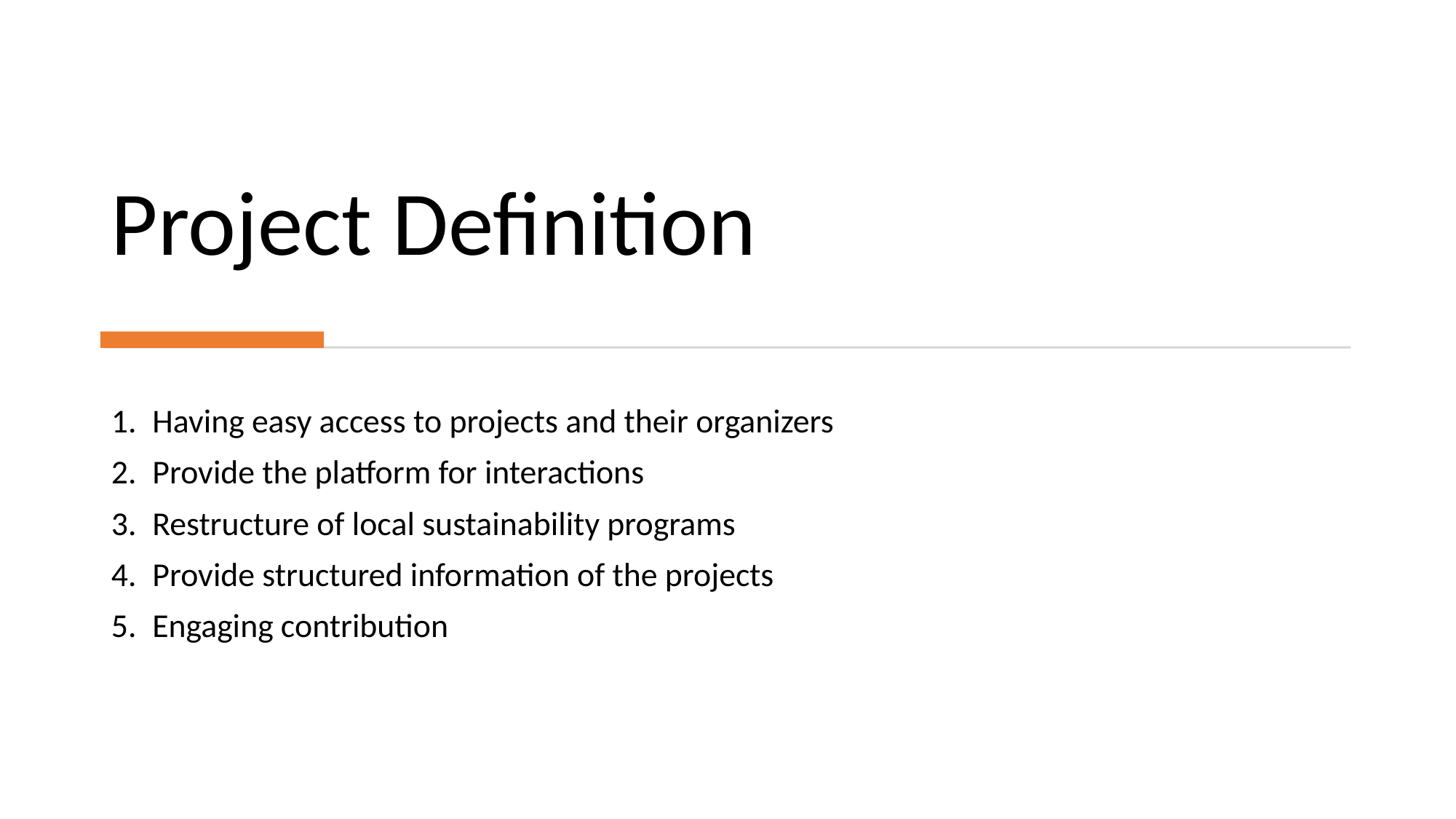

# Project Definition

Having easy access to projects and their organizers
Provide the platform for interactions
Restructure of local sustainability programs
Provide structured information of the projects
Engaging contribution